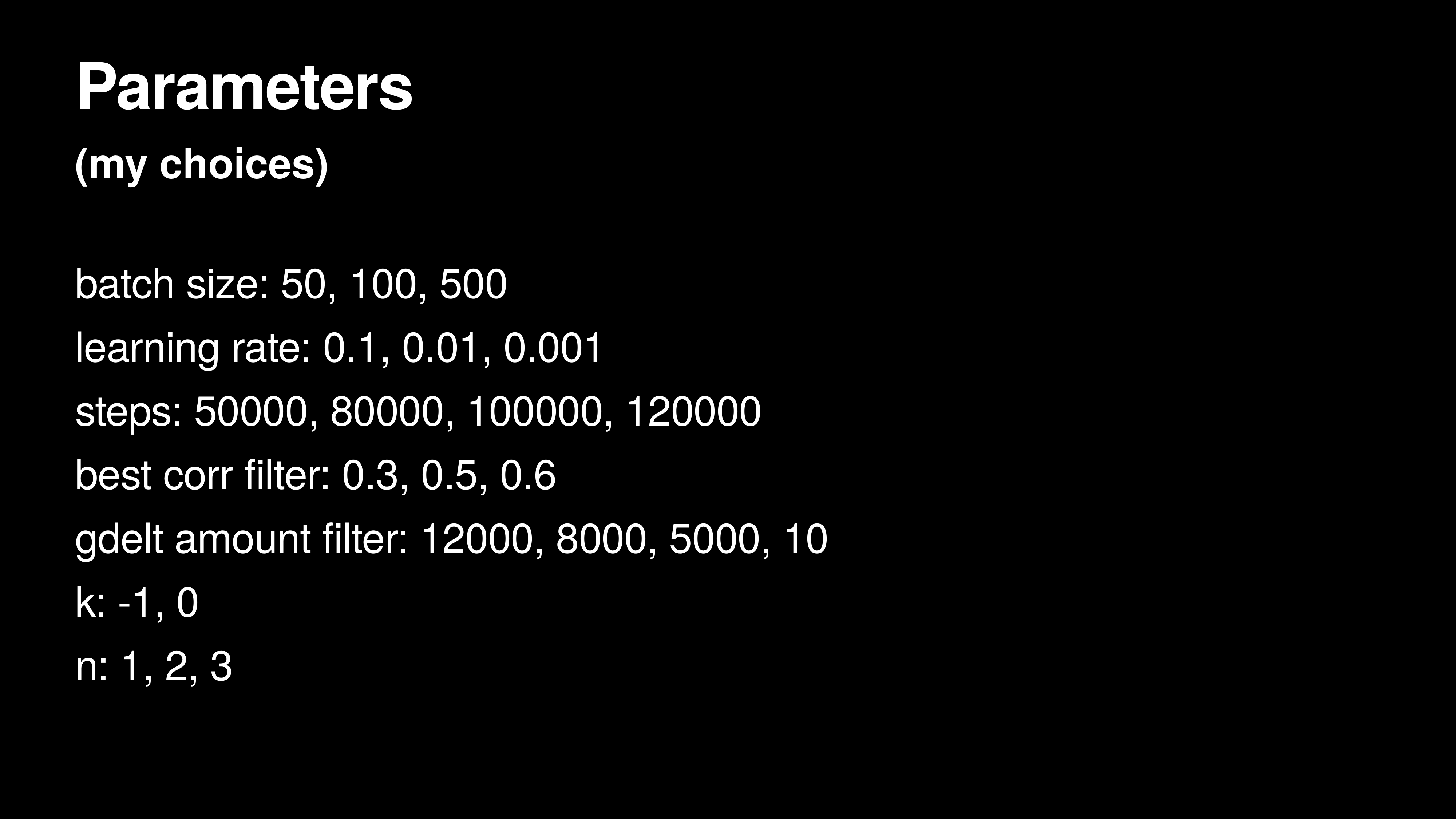

# Parameters
(my choices)
batch size: 50, 100, 500
learning rate: 0.1, 0.01, 0.001
steps: 50000, 80000, 100000, 120000
best corr filter: 0.3, 0.5, 0.6
gdelt amount filter: 12000, 8000, 5000, 10
k: -1, 0
n: 1, 2, 3